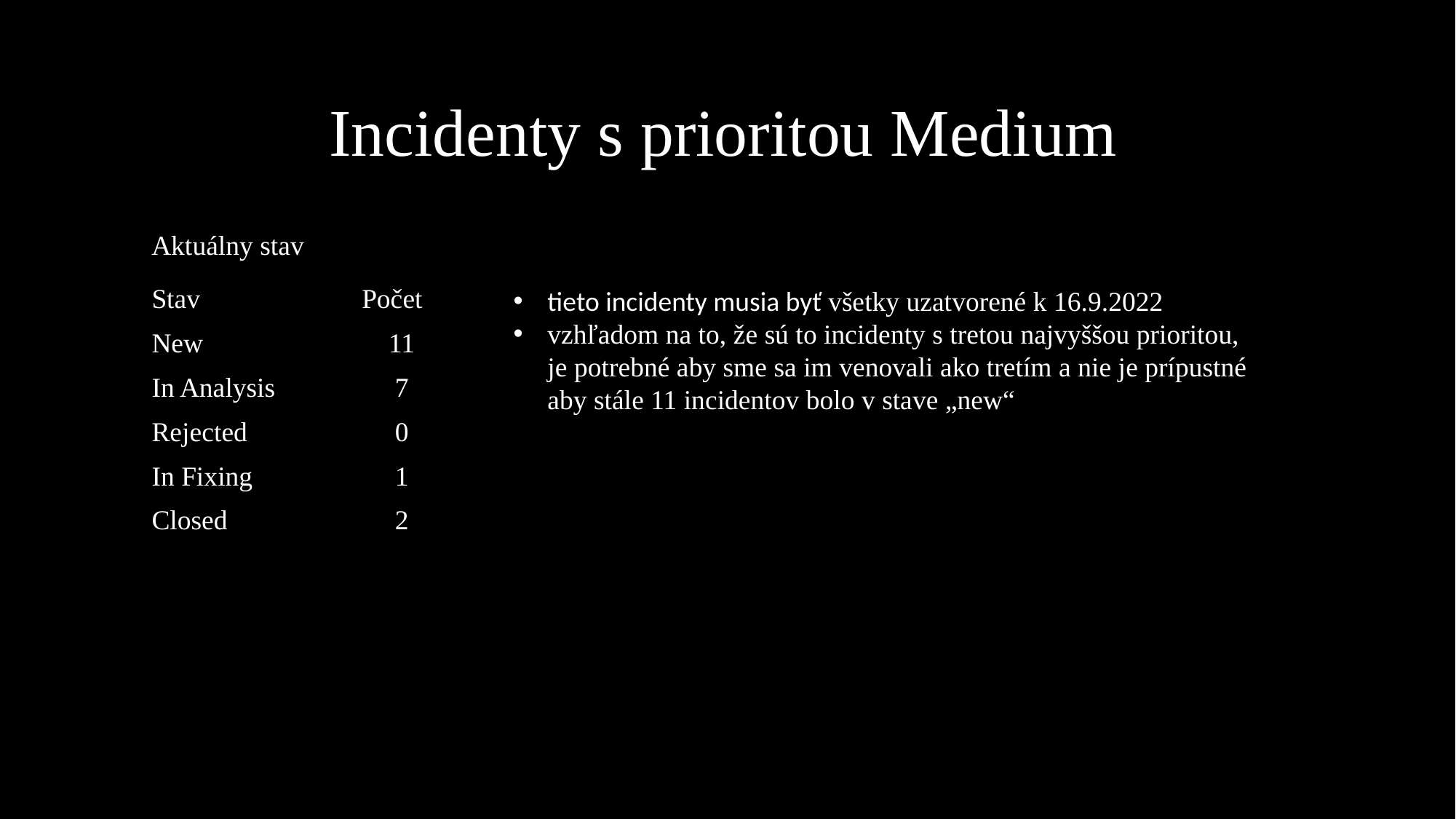

# Incidenty s prioritou Medium
Aktuálny stav
| Stav | Počet |
| --- | --- |
| New | 11 |
| In Analysis | 7 |
| Rejected | 0 |
| In Fixing | 1 |
| Closed | 2 |
tieto incidenty musia byť všetky uzatvorené k 16.9.2022
vzhľadom na to, že sú to incidenty s tretou najvyššou prioritou, je potrebné aby sme sa im venovali ako tretím a nie je prípustné aby stále 11 incidentov bolo v stave „new“